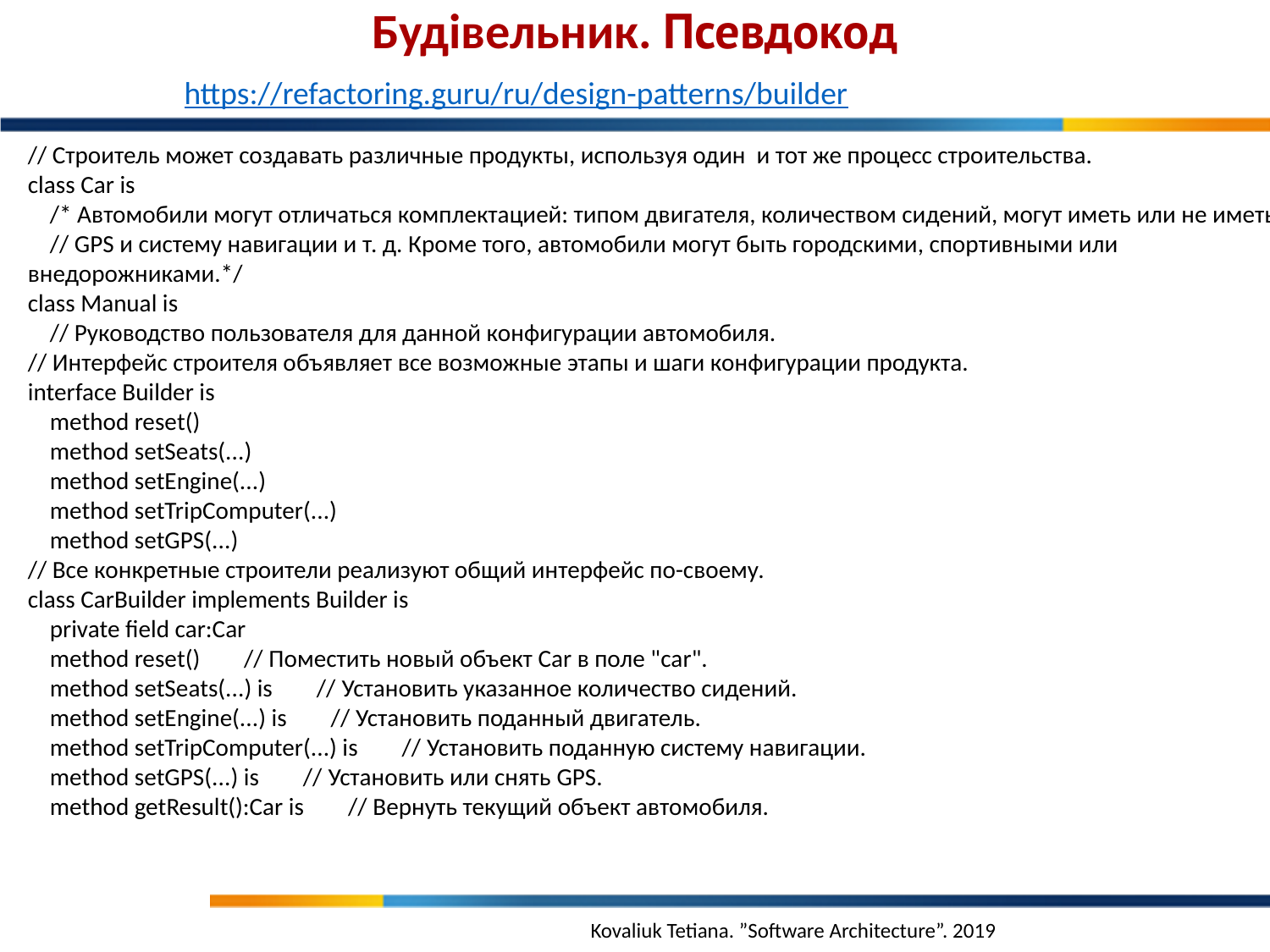

Будівельник. Псевдокод
https://refactoring.guru/ru/design-patterns/builder
// Строитель может создавать различные продукты, используя один  и тот же процесс строительства.
class Car is
    /* Автомобили могут отличаться комплектацией: типом двигателя, количеством сидений, могут иметь или не иметь
    // GPS и систему навигации и т. д. Кроме того, автомобили могут быть городскими, спортивными или внедорожниками.*/
class Manual is
    // Руководство пользователя для данной конфигурации автомобиля.
// Интерфейс строителя объявляет все возможные этапы и шаги конфигурации продукта.
interface Builder is
    method reset()
    method setSeats(...)
    method setEngine(...)
    method setTripComputer(...)
    method setGPS(...)
// Все конкретные строители реализуют общий интерфейс по-своему.
class CarBuilder implements Builder is
    private field car:Car
    method reset()        // Поместить новый объект Car в поле "car".
    method setSeats(...) is        // Установить указанное количество сидений.
    method setEngine(...) is        // Установить поданный двигатель.
    method setTripComputer(...) is        // Установить поданную систему навигации.
    method setGPS(...) is        // Установить или снять GPS.
    method getResult():Car is        // Вернуть текущий объект автомобиля.